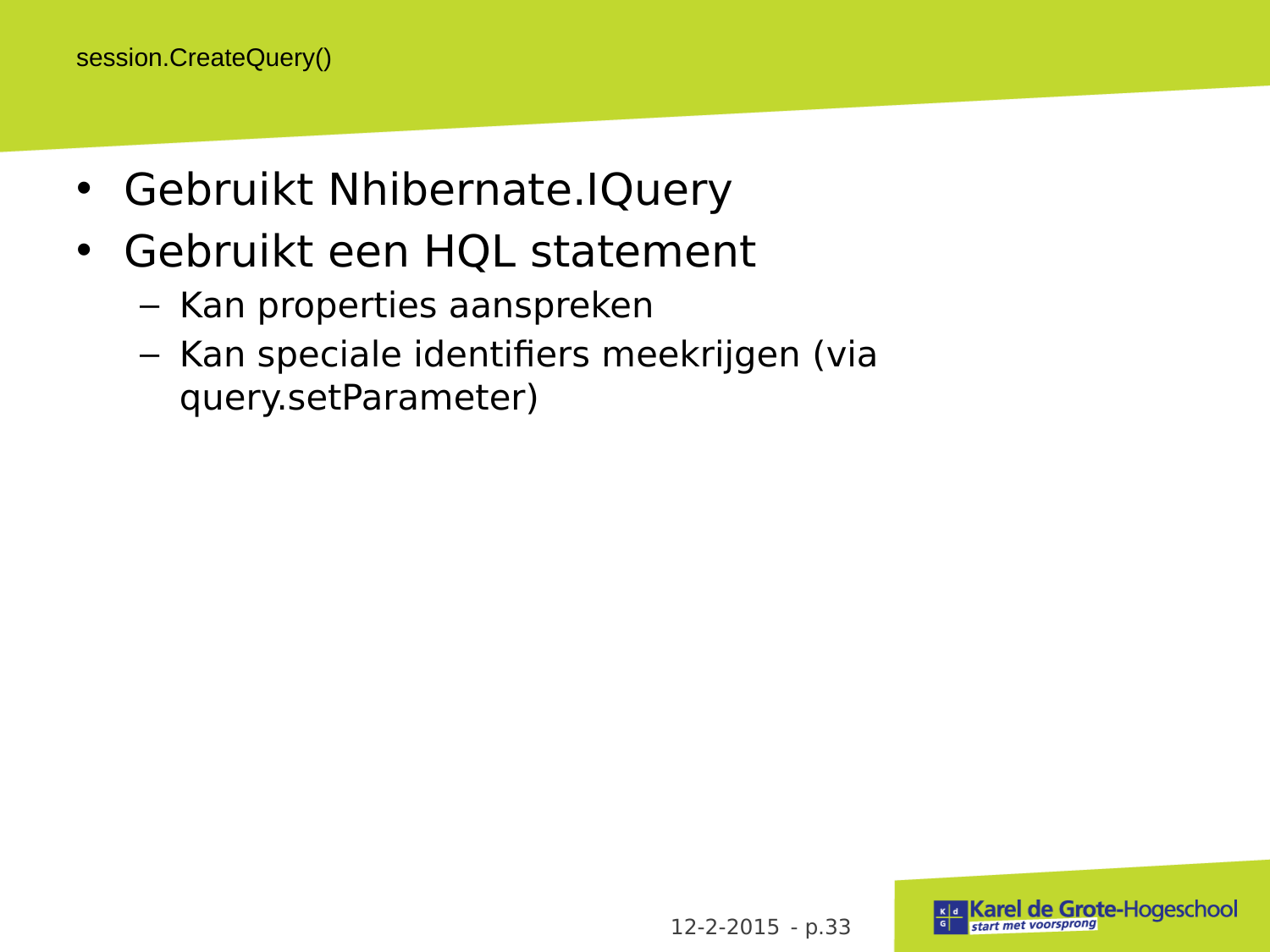

# session.CreateQuery()
Gebruikt Nhibernate.IQuery
Gebruikt een HQL statement
Kan properties aanspreken
Kan speciale identifiers meekrijgen (via query.setParameter)

12-2-2015
- p.33